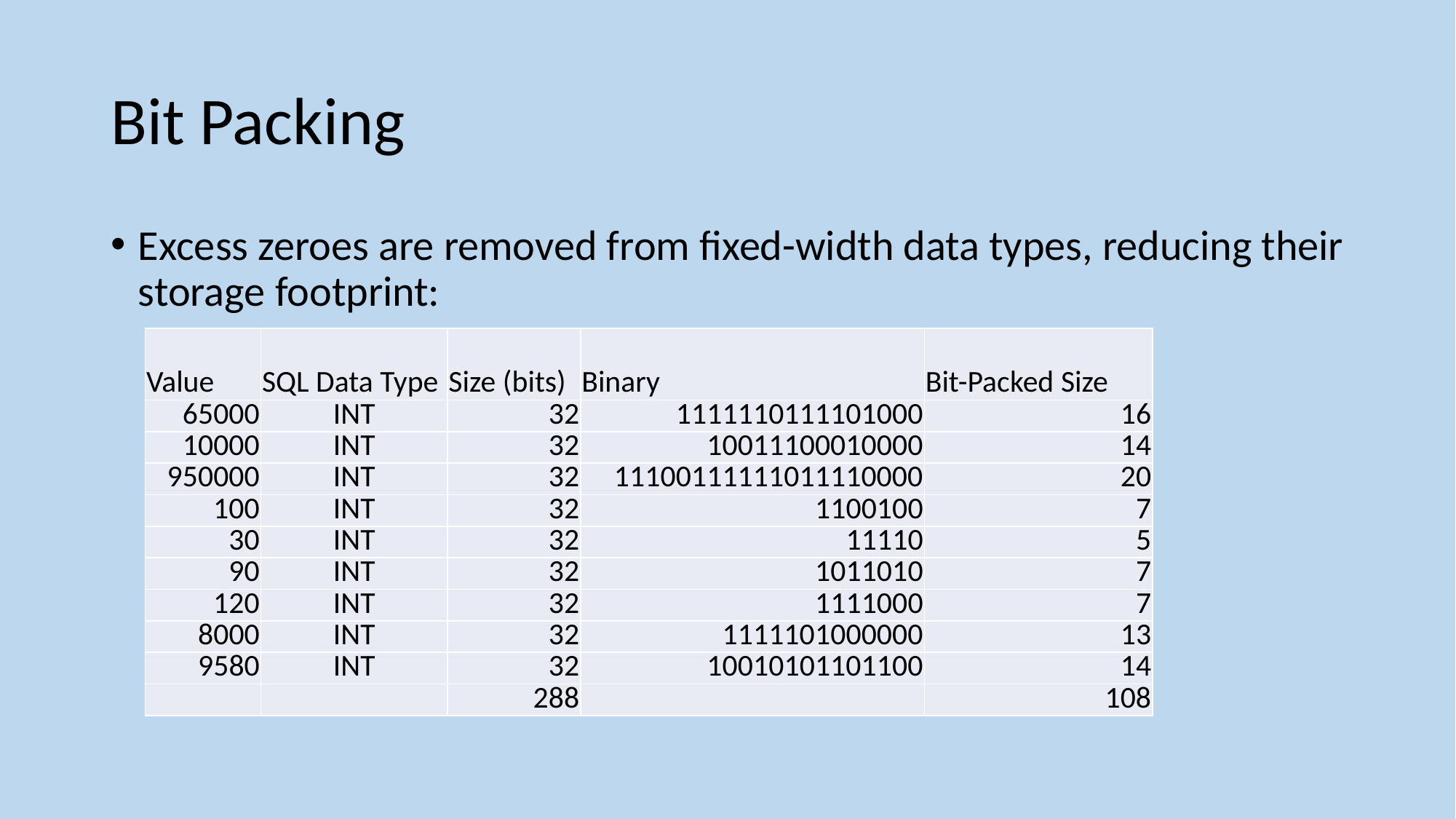

# Bit Packing
Excess zeroes are removed from fixed-width data types, reducing their storage footprint:
| Value | SQL Data Type | Size (bits) | Binary | Bit-Packed Size |
| --- | --- | --- | --- | --- |
| 65000 | INT | 32 | 1111110111101000 | 16 |
| 10000 | INT | 32 | 10011100010000 | 14 |
| 950000 | INT | 32 | 11100111111011110000 | 20 |
| 100 | INT | 32 | 1100100 | 7 |
| 30 | INT | 32 | 11110 | 5 |
| 90 | INT | 32 | 1011010 | 7 |
| 120 | INT | 32 | 1111000 | 7 |
| 8000 | INT | 32 | 1111101000000 | 13 |
| 9580 | INT | 32 | 10010101101100 | 14 |
|  |  | 288 |  | 108 |